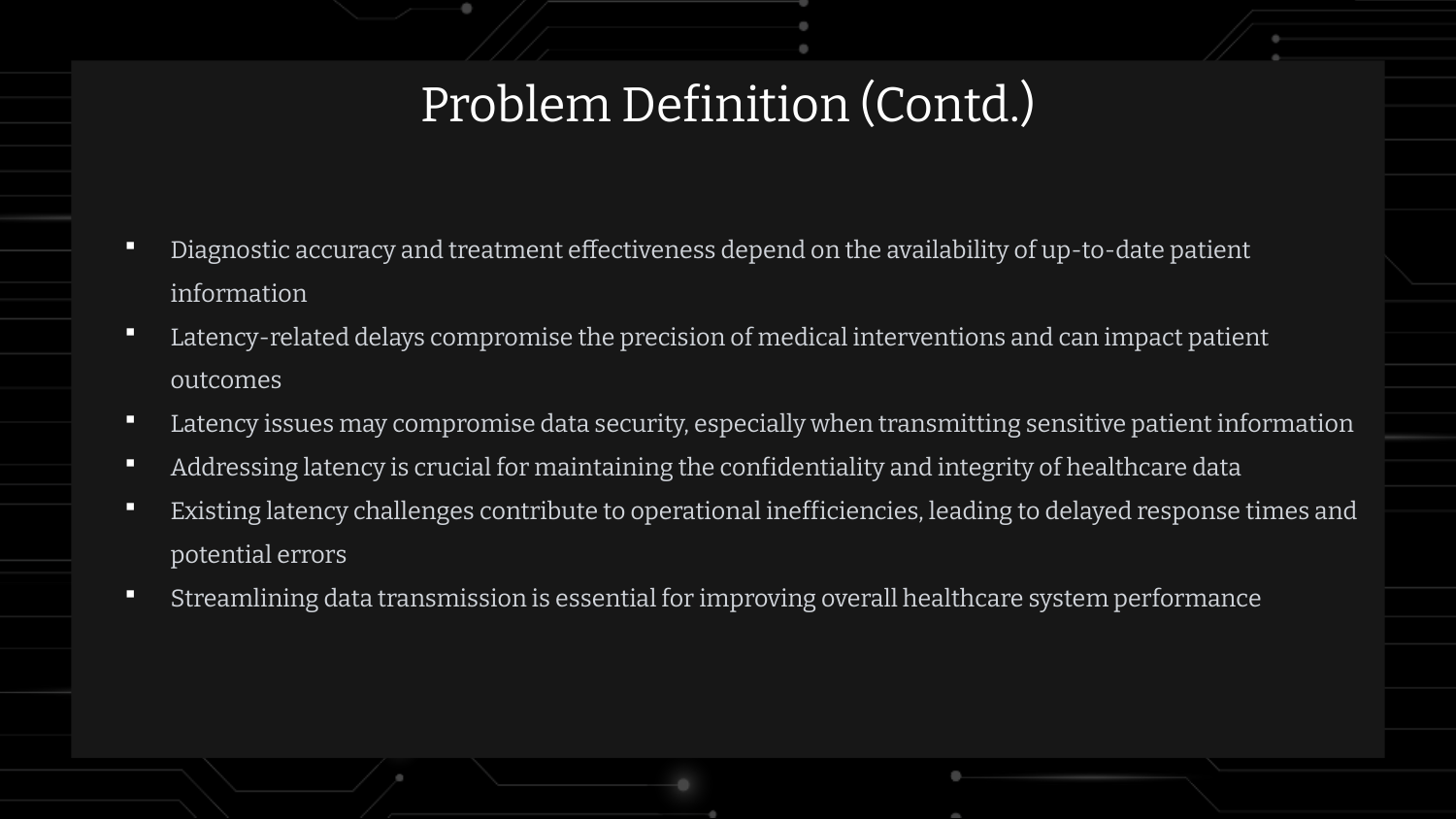

Problem Definition (Contd.)

Diagnostic accuracy and treatment effectiveness depend on the availability of up-to-date patient information
Latency-related delays compromise the precision of medical interventions and can impact patient outcomes
Latency issues may compromise data security, especially when transmitting sensitive patient information
Addressing latency is crucial for maintaining the confidentiality and integrity of healthcare data
Existing latency challenges contribute to operational inefficiencies, leading to delayed response times and potential errors
Streamlining data transmission is essential for improving overall healthcare system performance